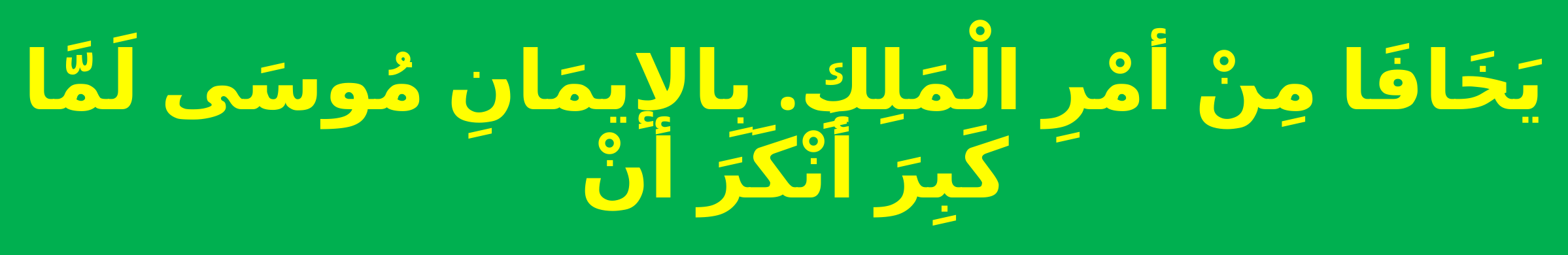

# يَخَافَا مِنْ أمْرِ الْمَلِكِ. بِالإيمَانِ مُوسَى لَمَّا كَبِرَ أَنْكَرَ أنْ